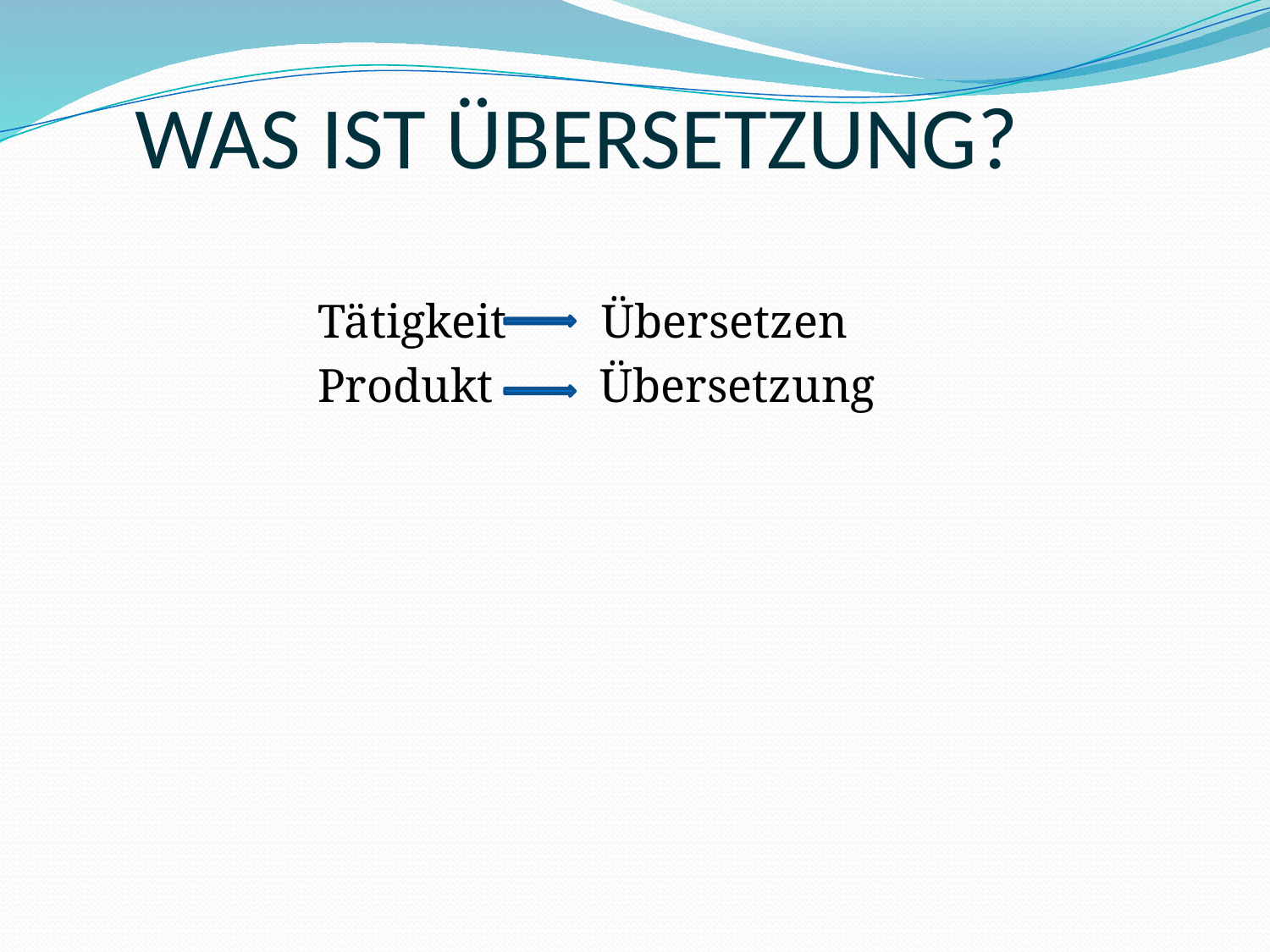

# WAS IST ÜBERSETZUNG?
Tätigkeit        Übersetzen
Produkt         Übersetzung